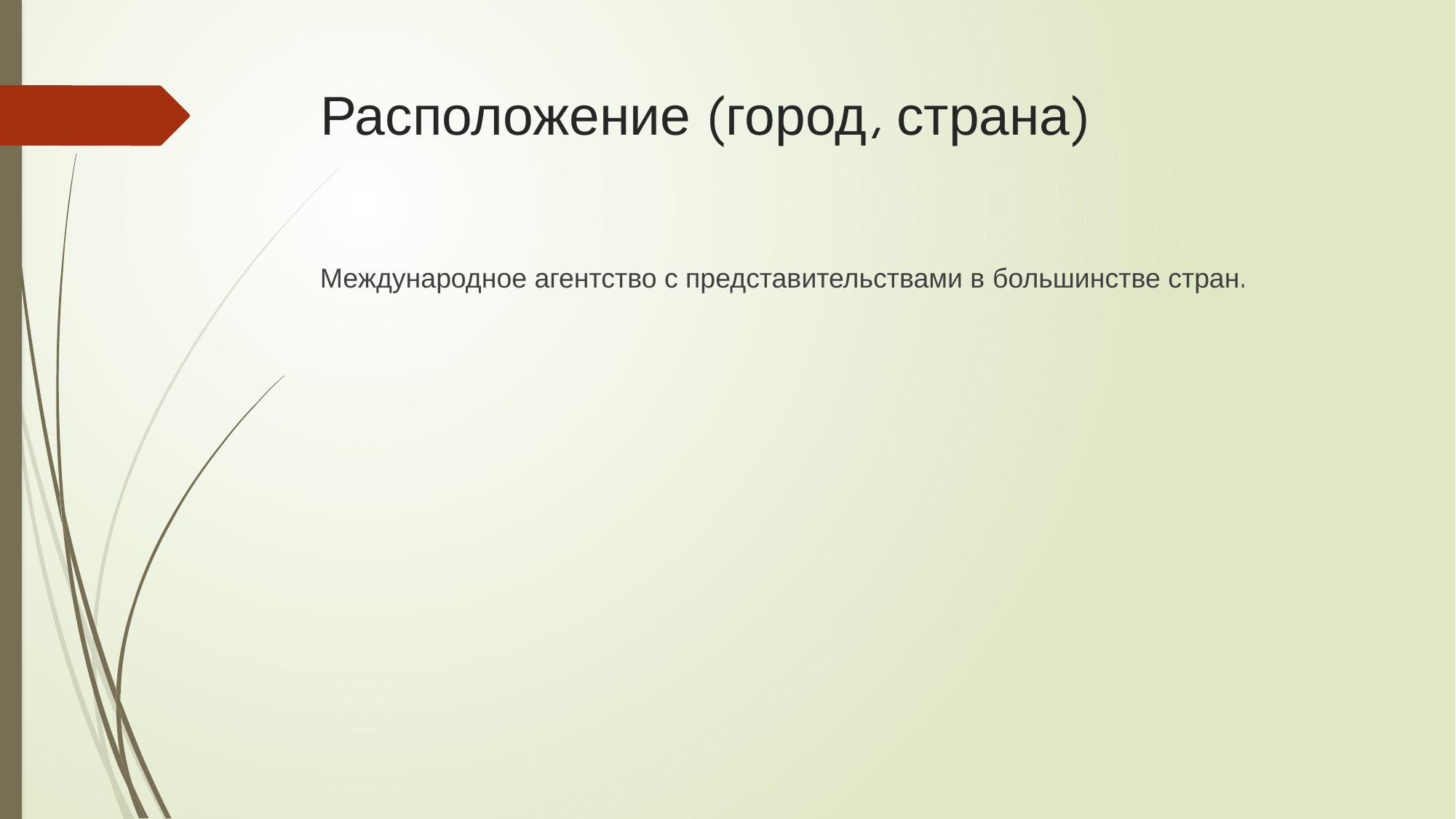

# Расположение (город, страна)
Международное агентство с представительствами в большинстве стран.